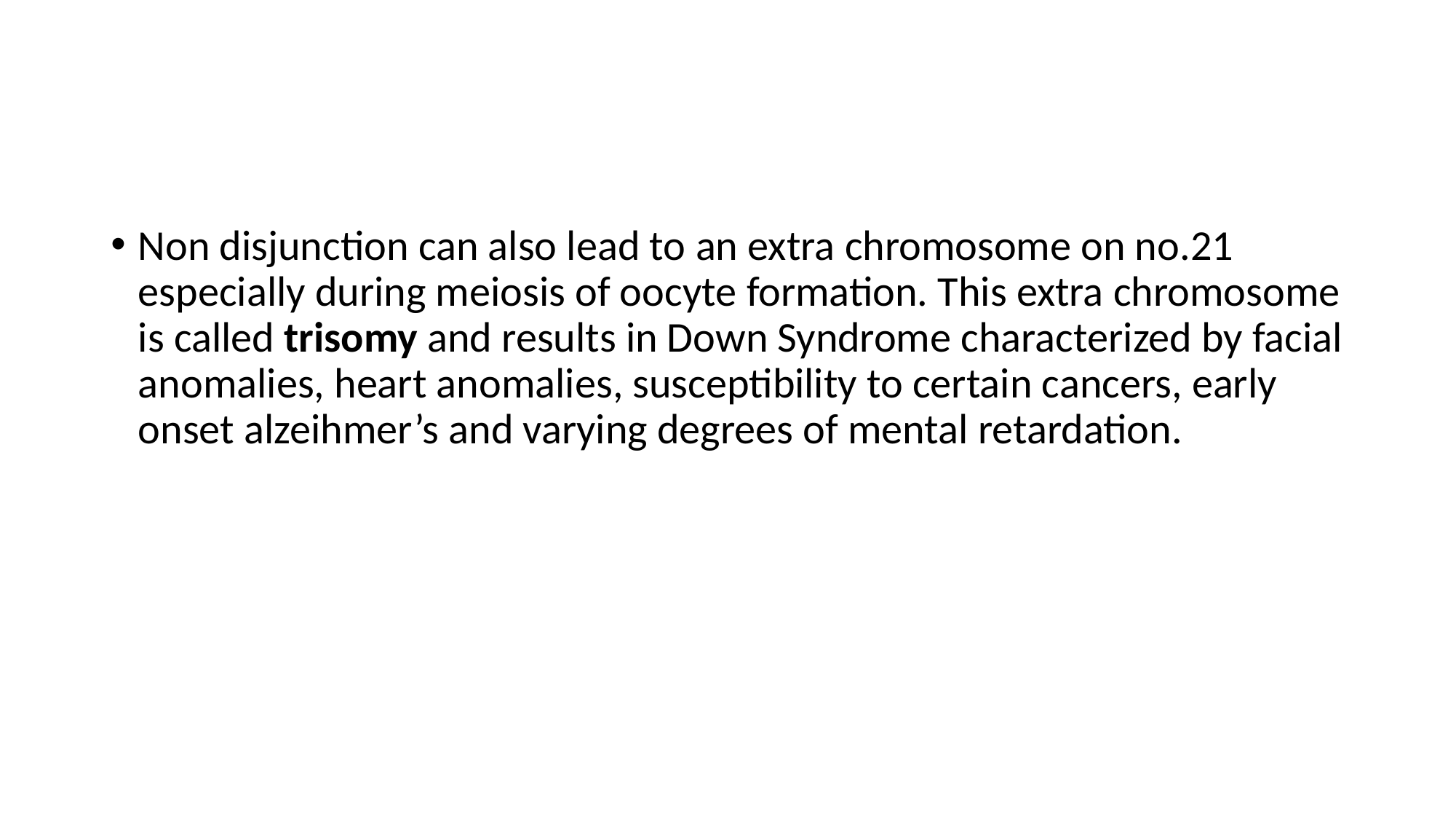

Non disjunction can also lead to an extra chromosome on no.21 especially during meiosis of oocyte formation. This extra chromosome is called trisomy and results in Down Syndrome characterized by facial anomalies, heart anomalies, susceptibility to certain cancers, early onset alzeihmer’s and varying degrees of mental retardation.